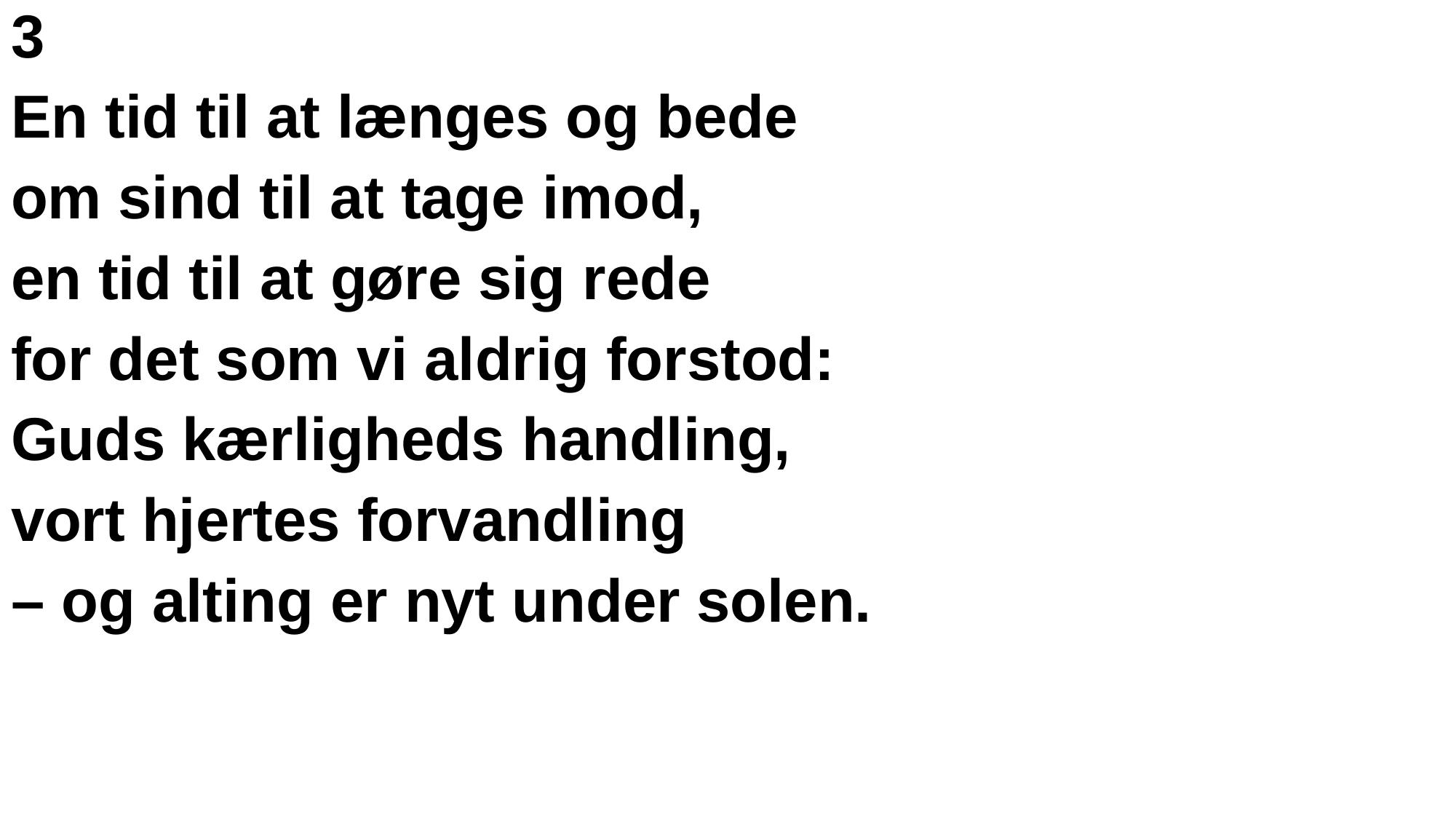

3
En tid til at længes og bede
om sind til at tage imod,
en tid til at gøre sig rede
for det som vi aldrig forstod:
Guds kærligheds handling,
vort hjertes forvandling
– og alting er nyt under solen.
#